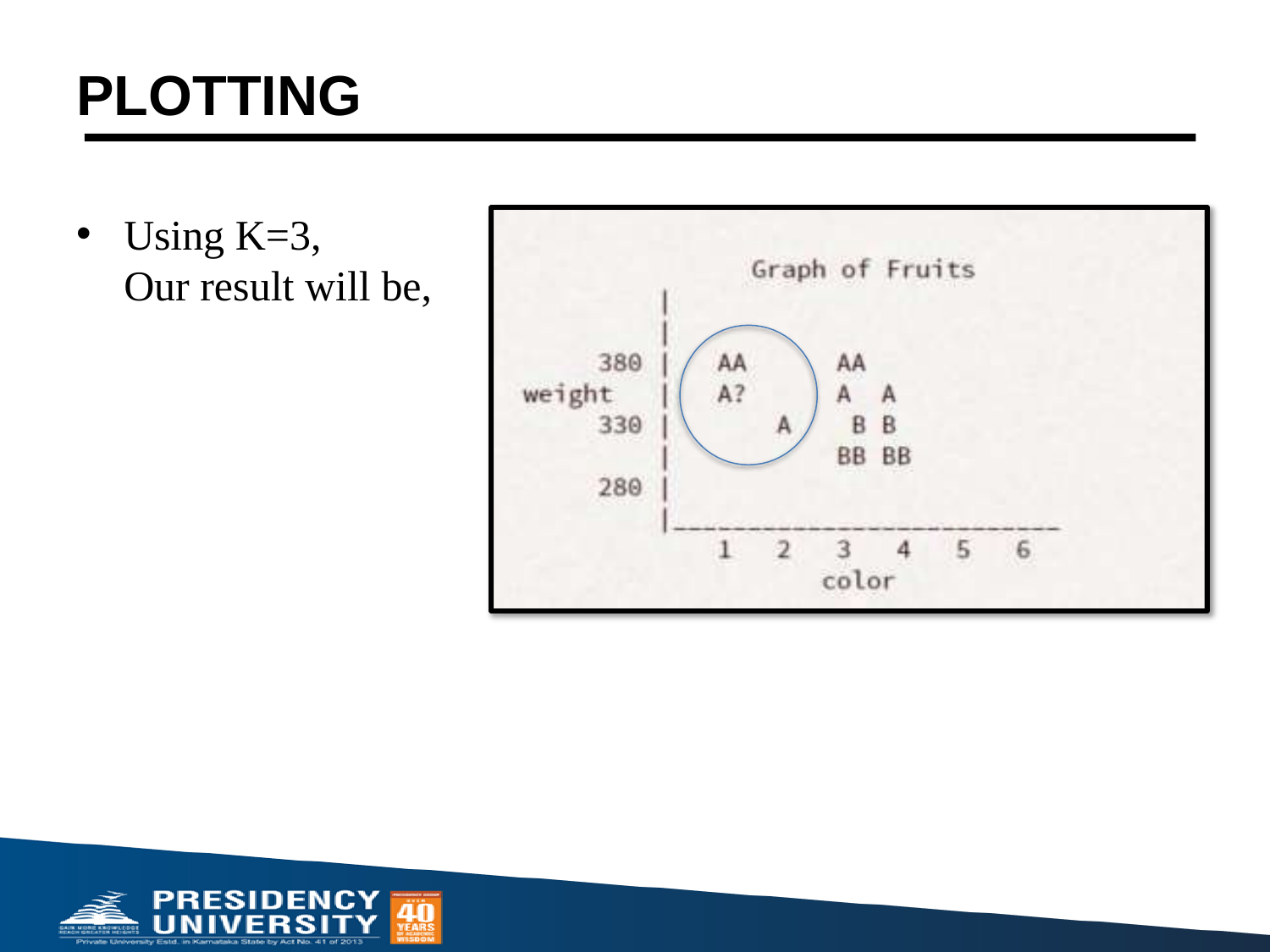

# PLOTTING

Using K=3,
Our result will be,